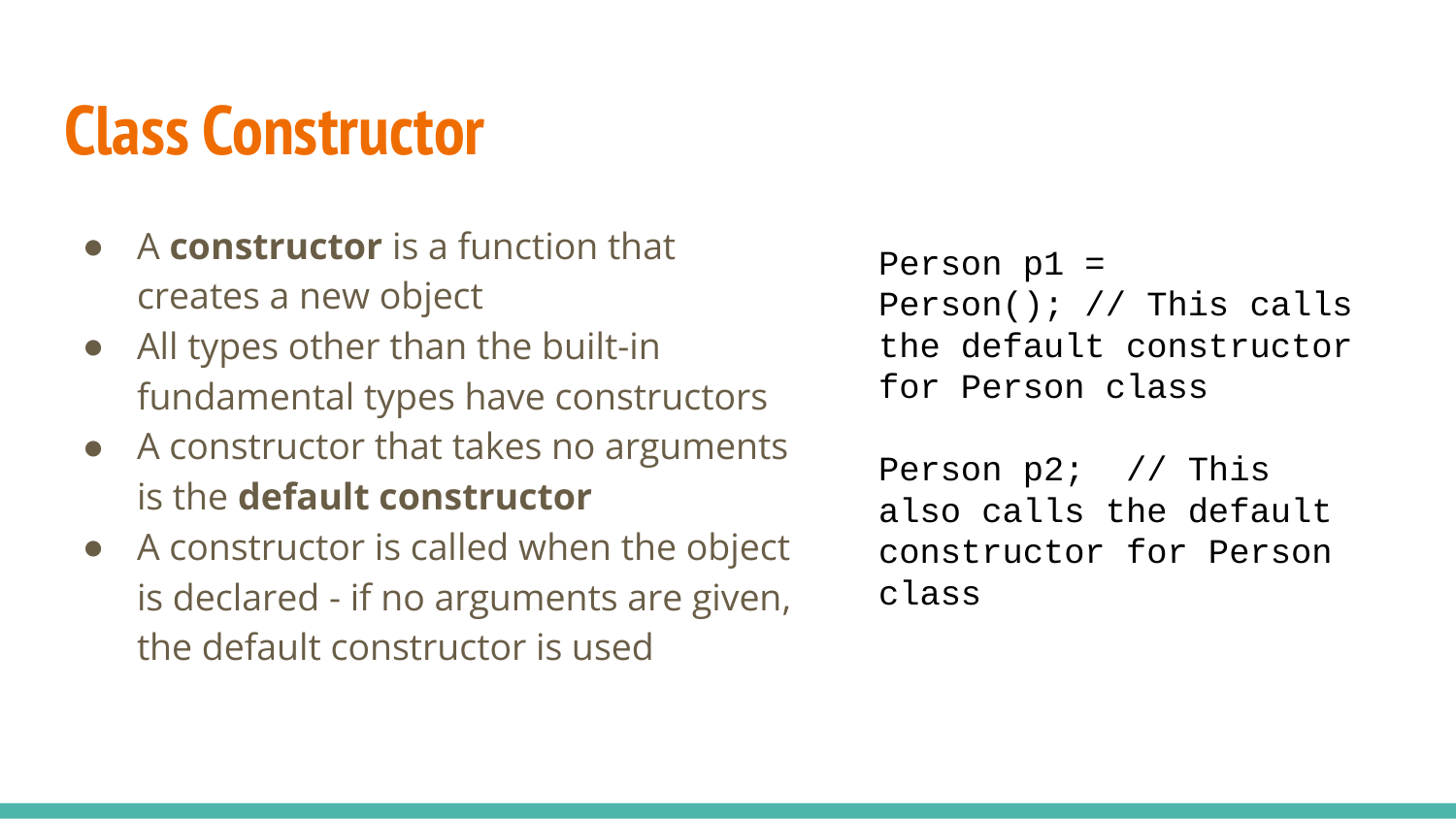

# Class Constructor
A constructor is a function that creates a new object
All types other than the built-in fundamental types have constructors
A constructor that takes no arguments is the default constructor
A constructor is called when the object is declared - if no arguments are given, the default constructor is used

Person p1 = Person(); // This calls the default constructor for Person class

Person p2;  // This also calls the default constructor for Person class